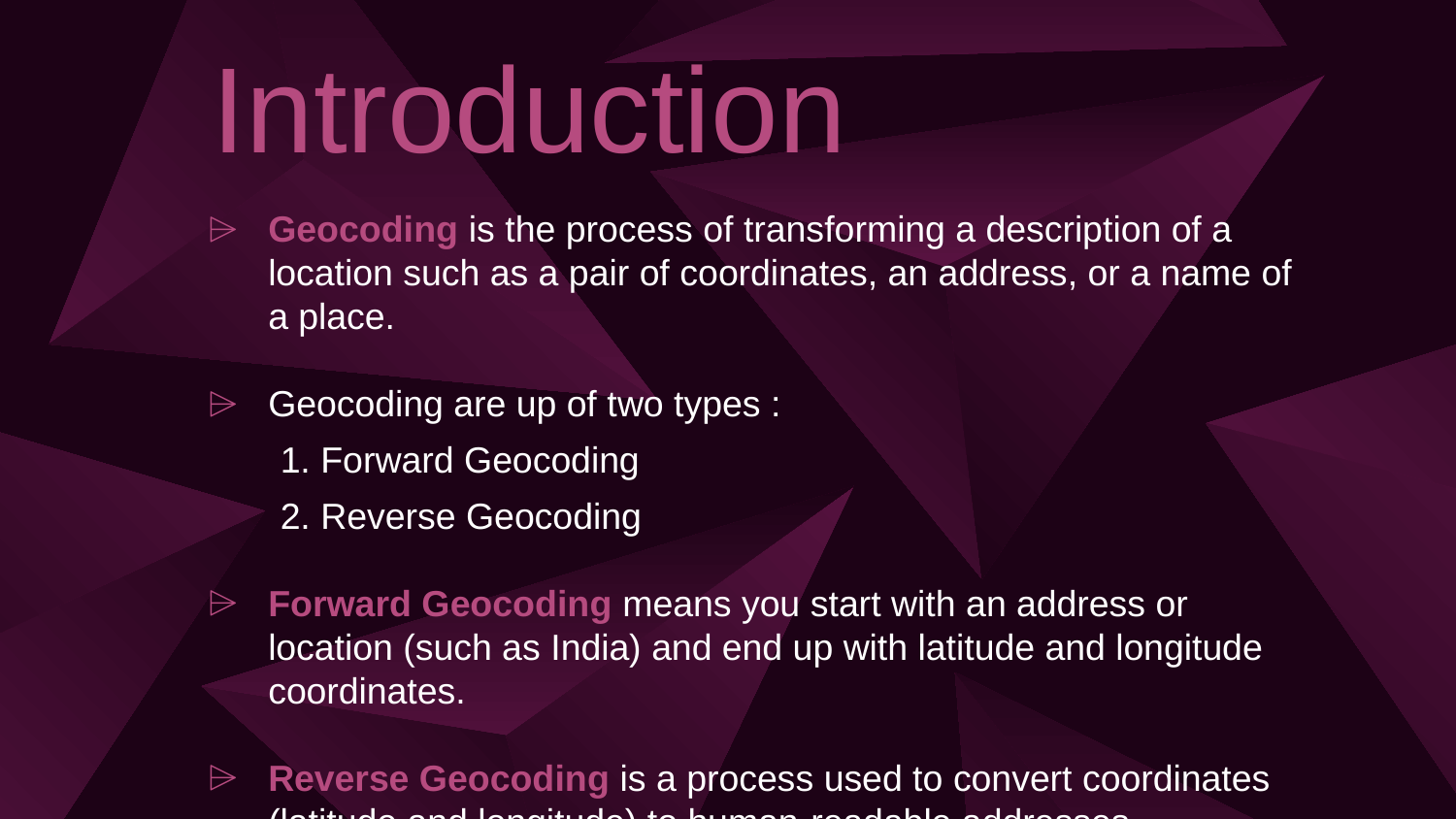

# Introduction
Geocoding is the process of transforming a description of a location such as a pair of coordinates, an address, or a name of a place.

Geocoding are up of two types :
1. Forward Geocoding
2. Reverse Geocoding

Forward Geocoding means you start with an address or location (such as India) and end up with latitude and longitude coordinates.

Reverse Geocoding is a process used to convert coordinates (latitude and longitude) to human-readable addresses.